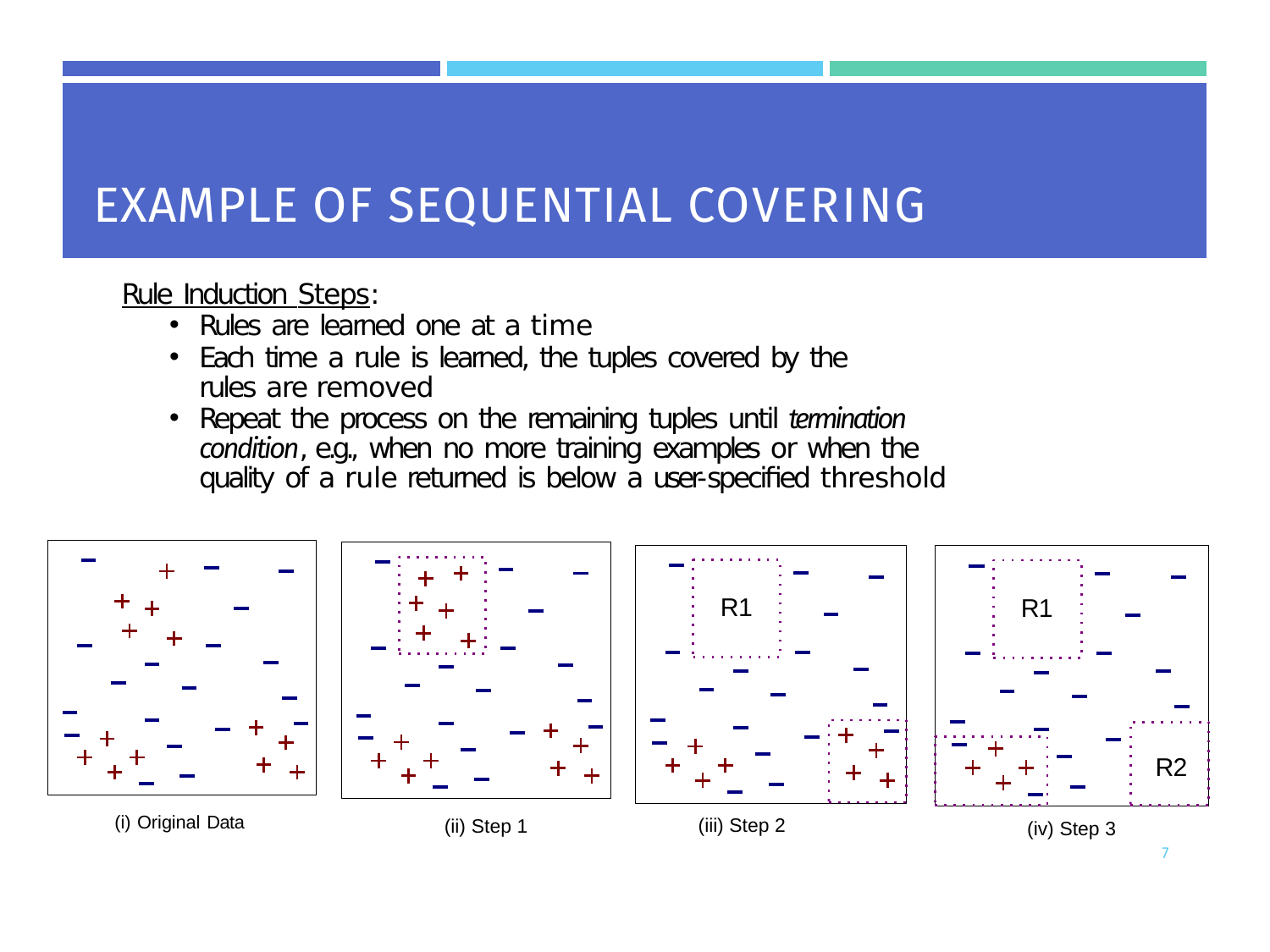

|  |  |  |
| --- | --- | --- |
| EXAMPLE OF SEQUENTIAL COVERING |  |  |
Rule Induction Steps:
Rules are learned one at a time
Each time a rule is learned, the tuples covered by the rules are removed
Repeat the process on the remaining tuples until termination condition, e.g., when no more training examples or when the quality of a rule returned is below a user-specified threshold

R1
R1

R2

(i) Original Data
(iii) Step 2
(ii) Step 1
(iv) Step 3
7